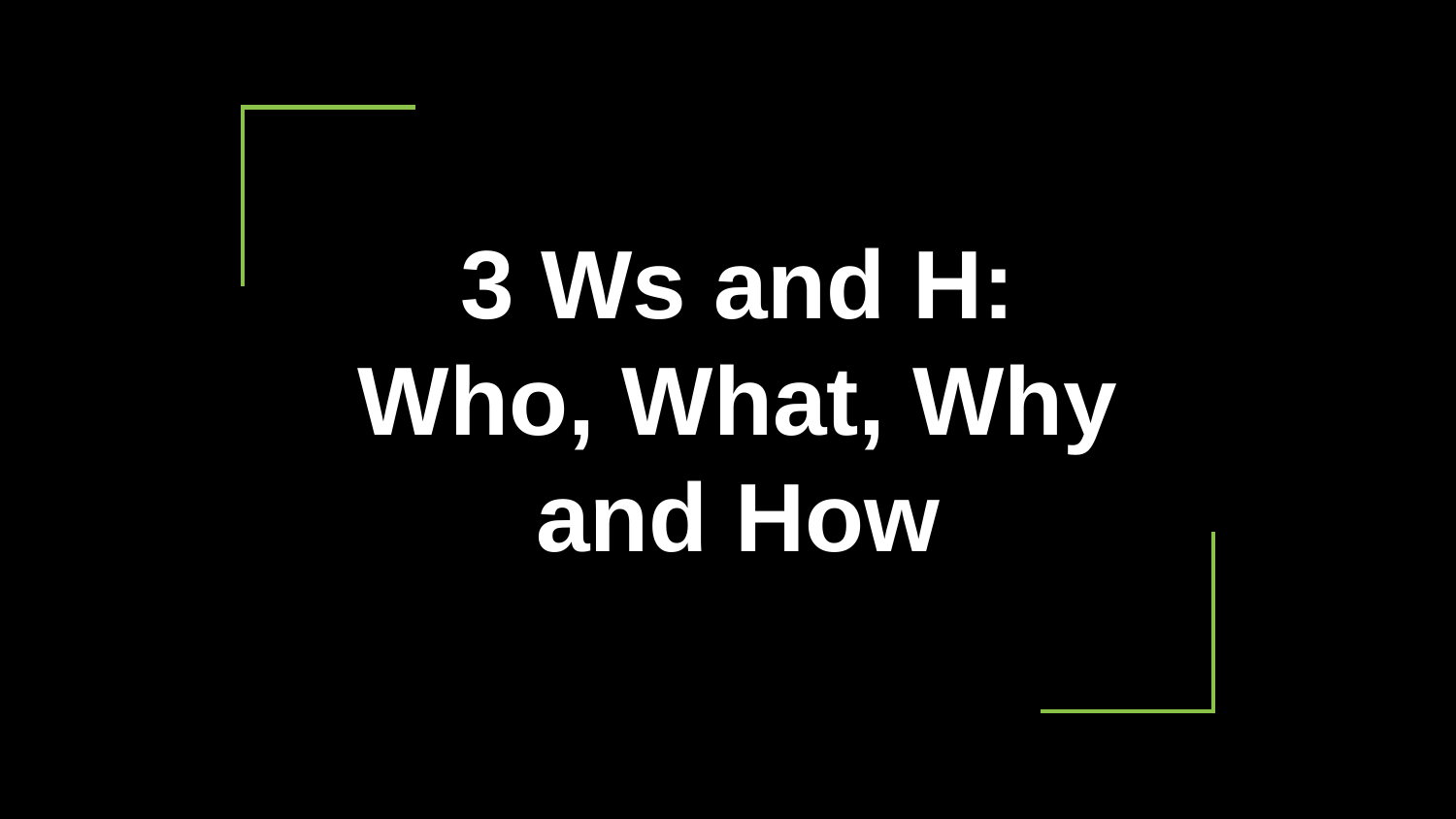

# 3 Ws and H:
Who, What, Why and How